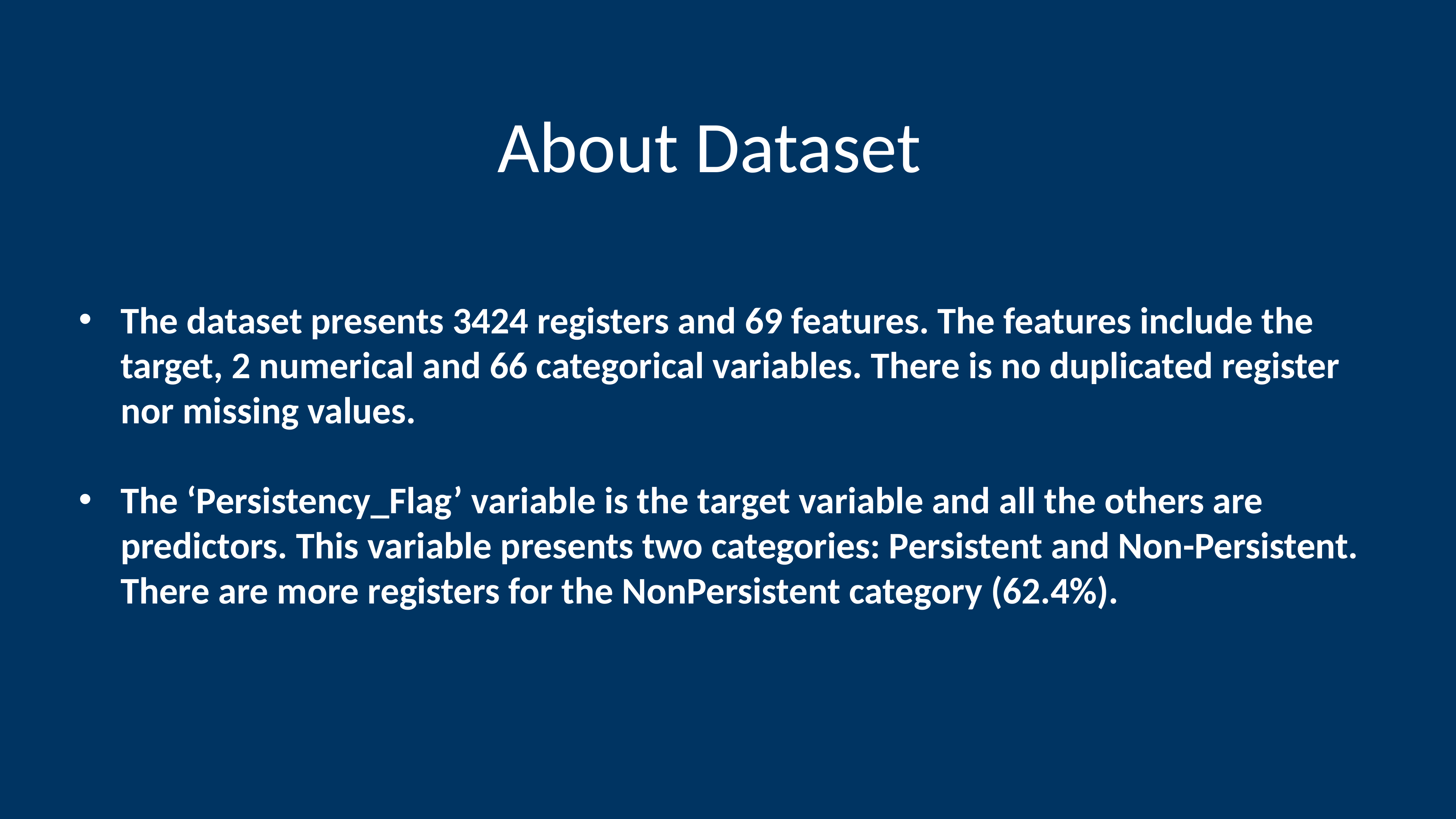

# About Dataset
The dataset presents 3424 registers and 69 features. The features include the target, 2 numerical and 66 categorical variables. There is no duplicated register nor missing values.

The ‘Persistency_Flag’ variable is the target variable and all the others are predictors. This variable presents two categories: Persistent and Non-Persistent. There are more registers for the NonPersistent category (62.4%).